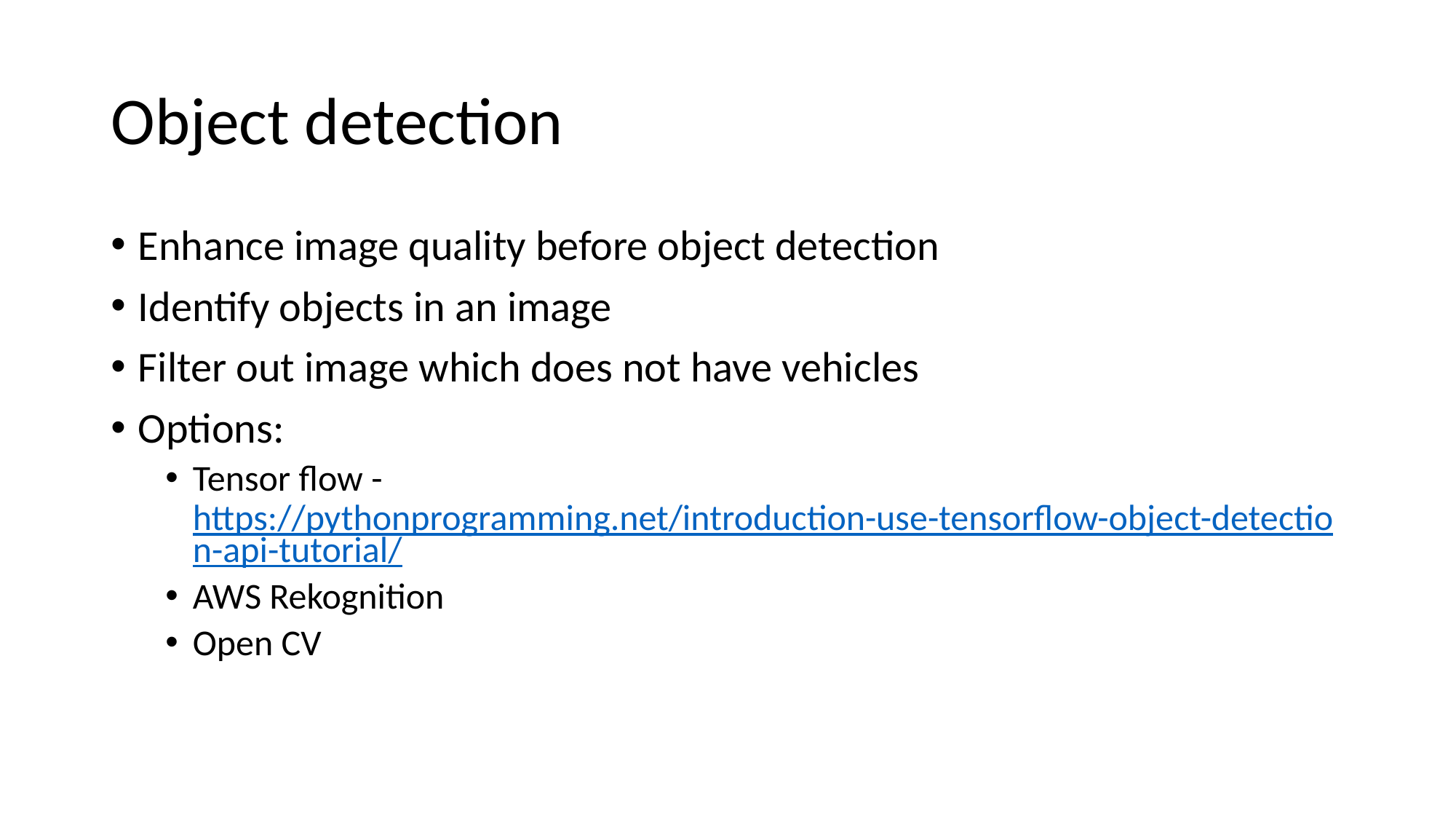

# Object detection
Enhance image quality before object detection
Identify objects in an image
Filter out image which does not have vehicles
Options:
Tensor flow - https://pythonprogramming.net/introduction-use-tensorflow-object-detection-api-tutorial/
AWS Rekognition
Open CV